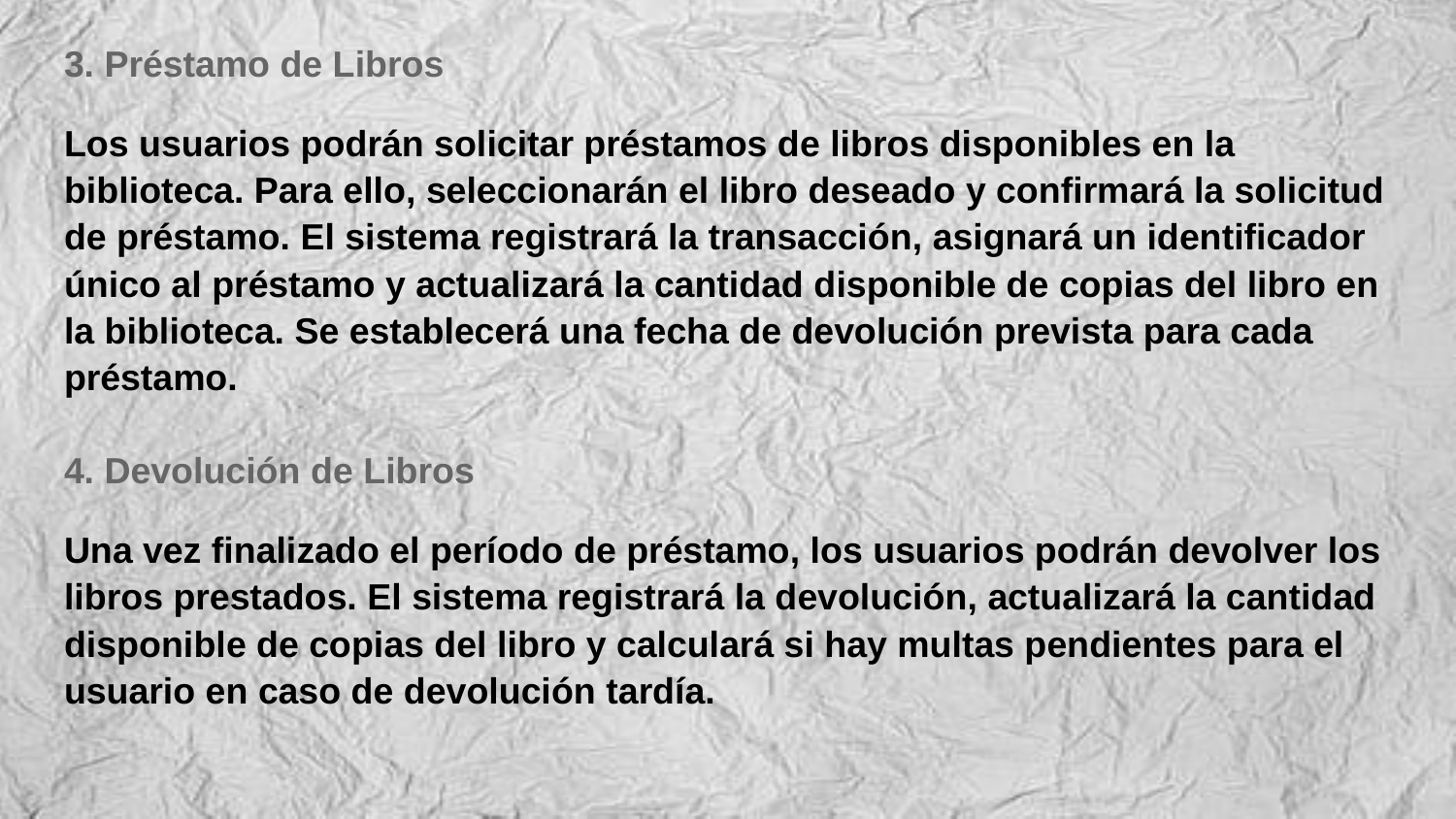

3. Préstamo de Libros
Los usuarios podrán solicitar préstamos de libros disponibles en la biblioteca. Para ello, seleccionarán el libro deseado y confirmará la solicitud de préstamo. El sistema registrará la transacción, asignará un identificador único al préstamo y actualizará la cantidad disponible de copias del libro en la biblioteca. Se establecerá una fecha de devolución prevista para cada préstamo.

4. Devolución de Libros
Una vez finalizado el período de préstamo, los usuarios podrán devolver los libros prestados. El sistema registrará la devolución, actualizará la cantidad disponible de copias del libro y calculará si hay multas pendientes para el usuario en caso de devolución tardía.